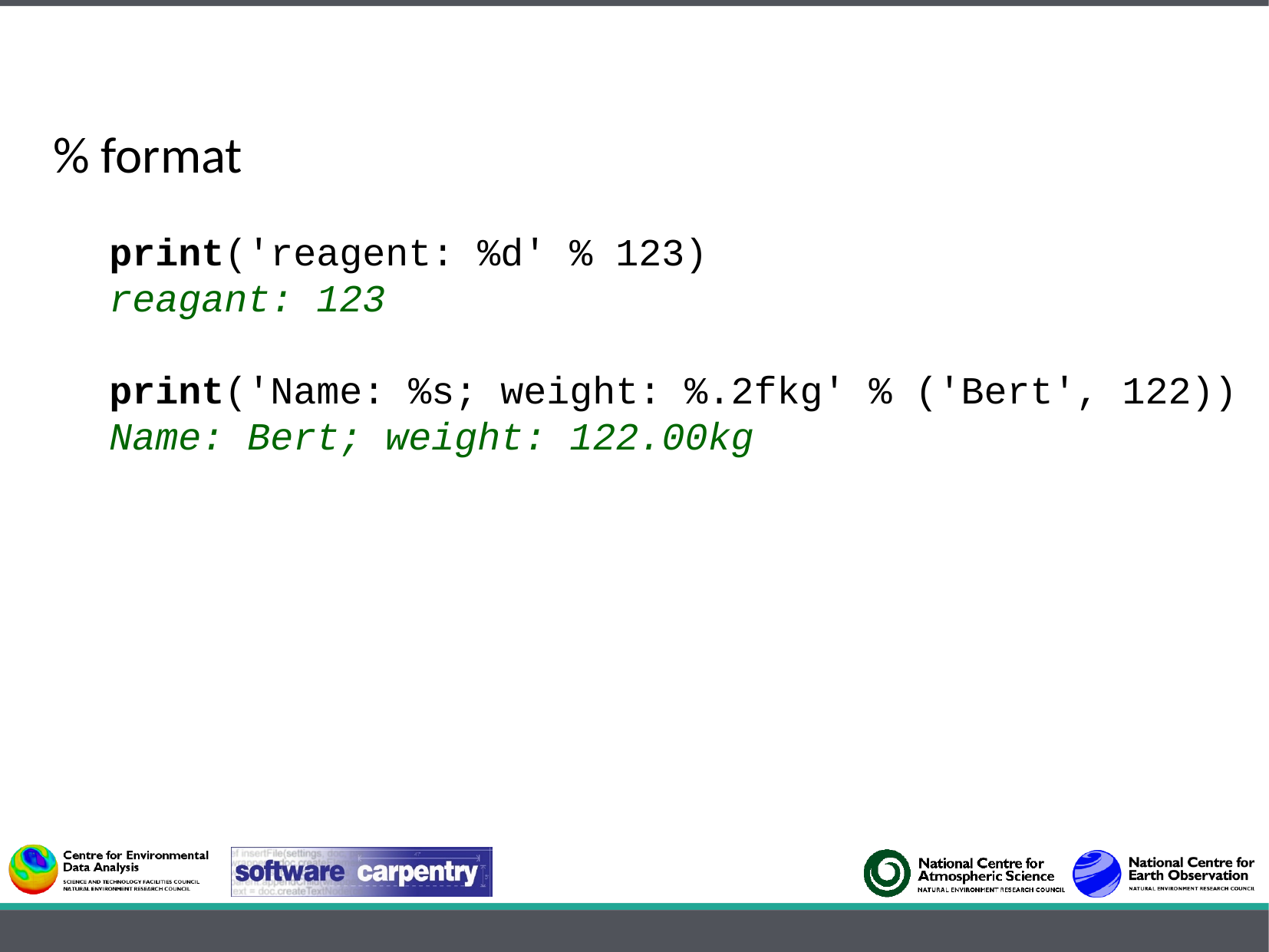

% format
print('reagent: %d' % 123)
reagant: 123

print('Name: %s; weight: %.2fkg' % ('Bert', 122))
Name: Bert; weight: 122.00kg